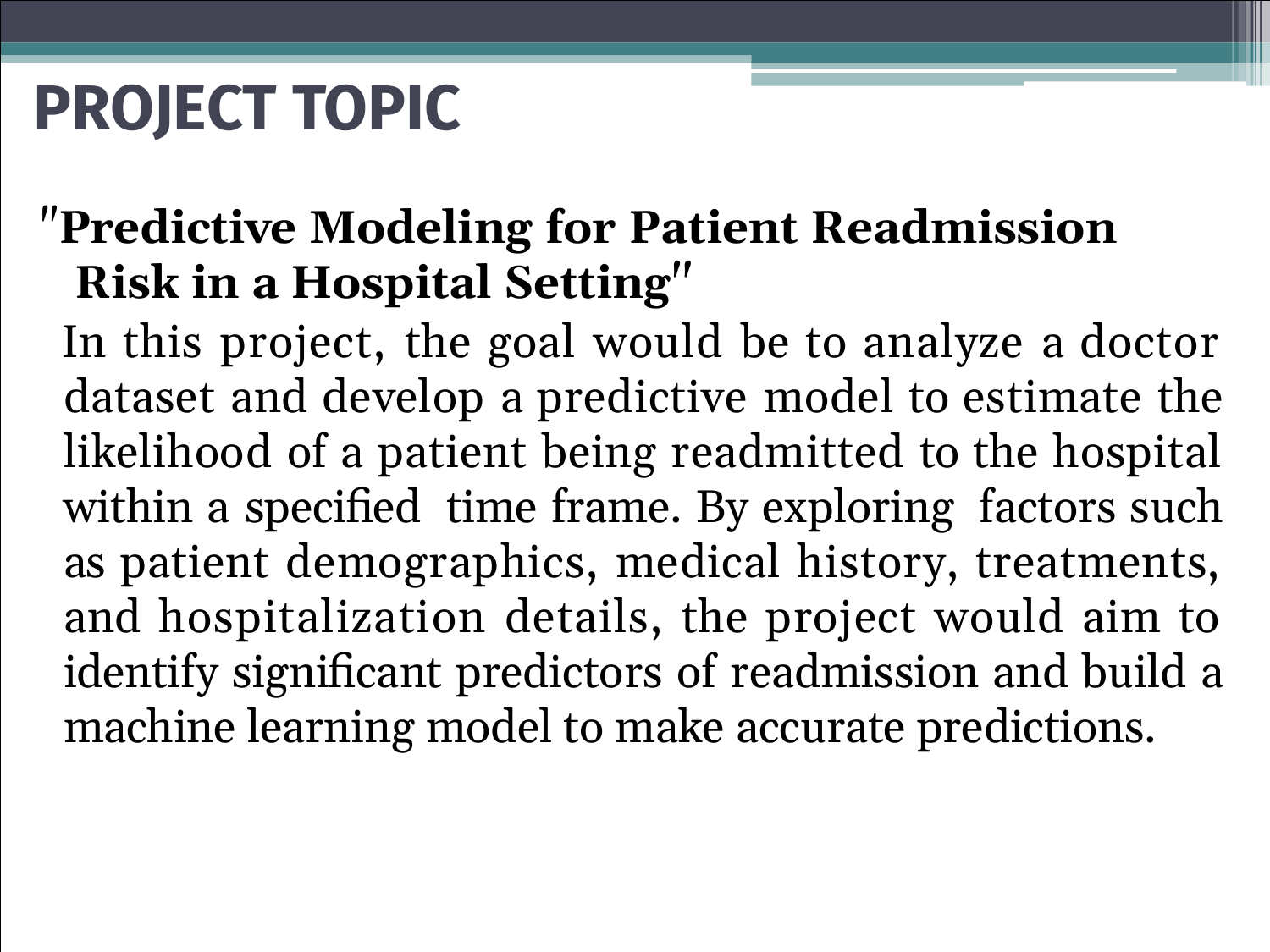

# PROJECT TOPIC
"Predictive Modeling for Patient Readmission  Risk in a Hospital Setting"
In this project, the goal would be to analyze a doctor  dataset and develop a predictive model to estimate the  likelihood of a patient being readmitted to the hospital  within a specified time frame. By exploring factors such  as patient demographics, medical history, treatments,  and hospitalization details, the project would aim to  identify significant predictors of readmission and build a  machine learning model to make accurate predictions.